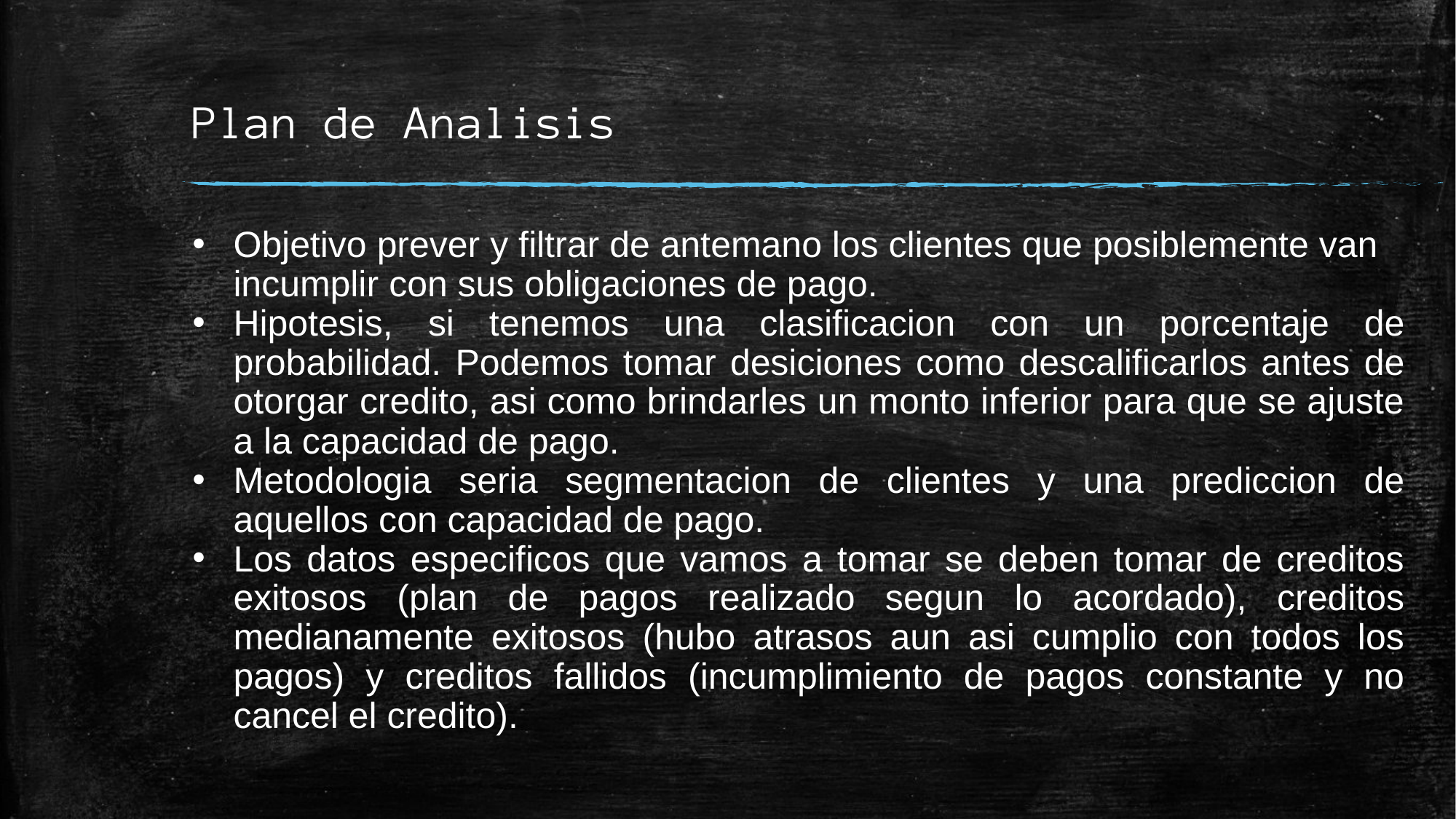

# Plan de Analisis
Objetivo prever y filtrar de antemano los clientes que posiblemente van incumplir con sus obligaciones de pago.
Hipotesis, si tenemos una clasificacion con un porcentaje de probabilidad. Podemos tomar desiciones como descalificarlos antes de otorgar credito, asi como brindarles un monto inferior para que se ajuste a la capacidad de pago.
Metodologia seria segmentacion de clientes y una prediccion de aquellos con capacidad de pago.
Los datos especificos que vamos a tomar se deben tomar de creditos exitosos (plan de pagos realizado segun lo acordado), creditos medianamente exitosos (hubo atrasos aun asi cumplio con todos los pagos) y creditos fallidos (incumplimiento de pagos constante y no cancel el credito).